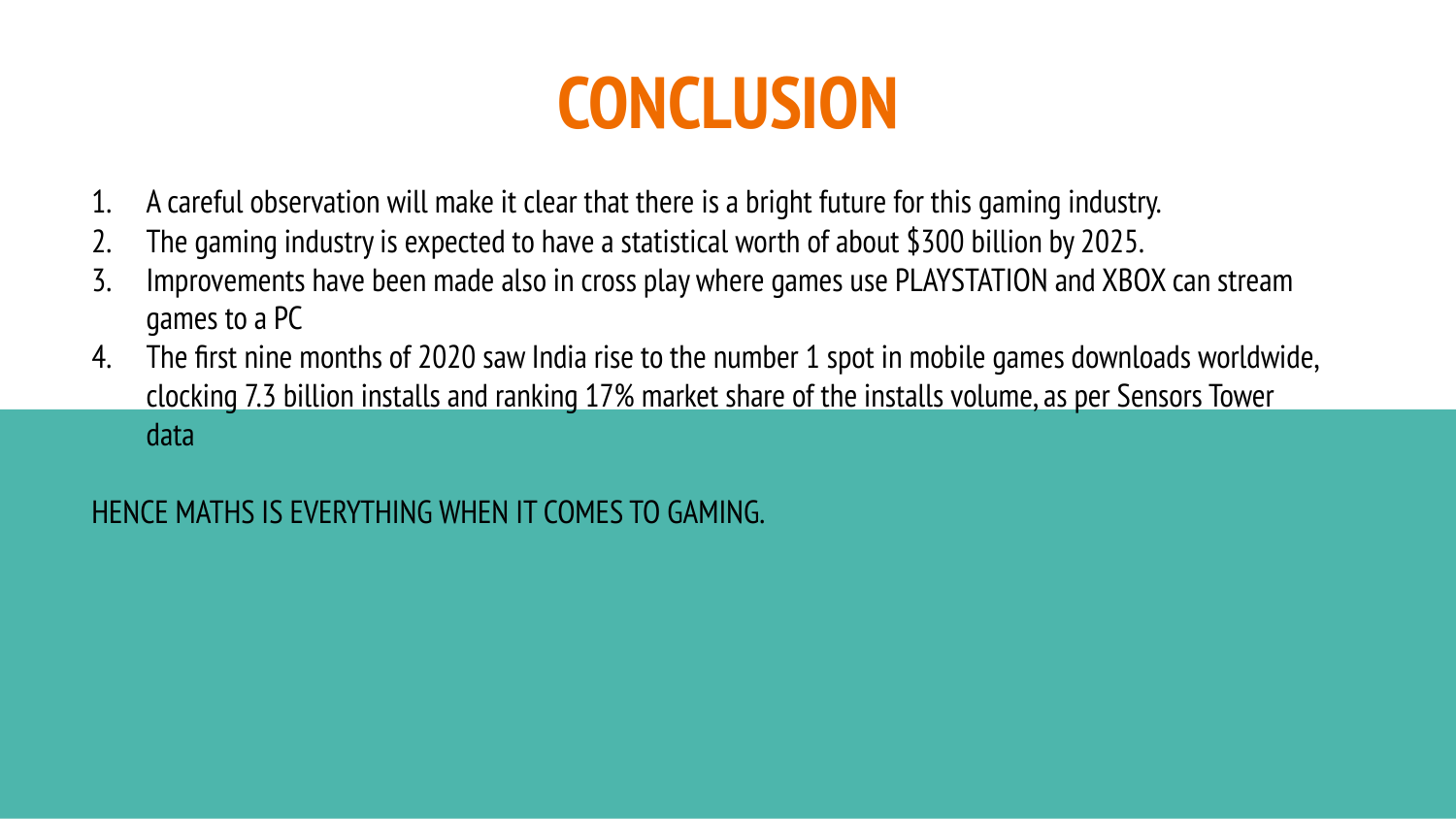

# CONCLUSION
A careful observation will make it clear that there is a bright future for this gaming industry.
The gaming industry is expected to have a statistical worth of about $300 billion by 2025.
Improvements have been made also in cross play where games use PLAYSTATION and XBOX can stream games to a PC
The first nine months of 2020 saw India rise to the number 1 spot in mobile games downloads worldwide, clocking 7.3 billion installs and ranking 17% market share of the installs volume, as per Sensors Tower data

HENCE MATHS IS EVERYTHING WHEN IT COMES TO GAMING.